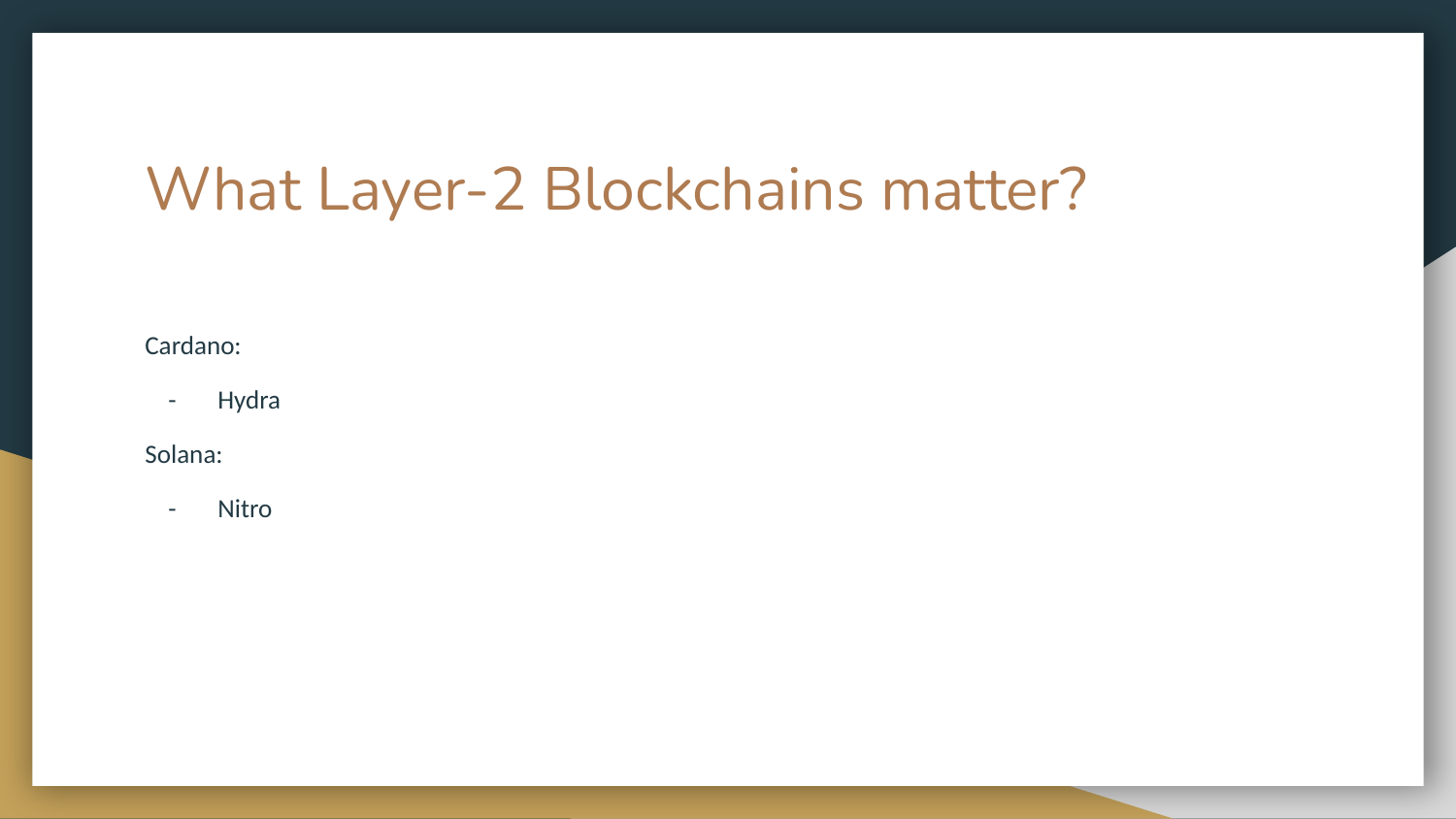

# What Layer-2 Blockchains matter?
Cardano:
Hydra
Solana:
Nitro